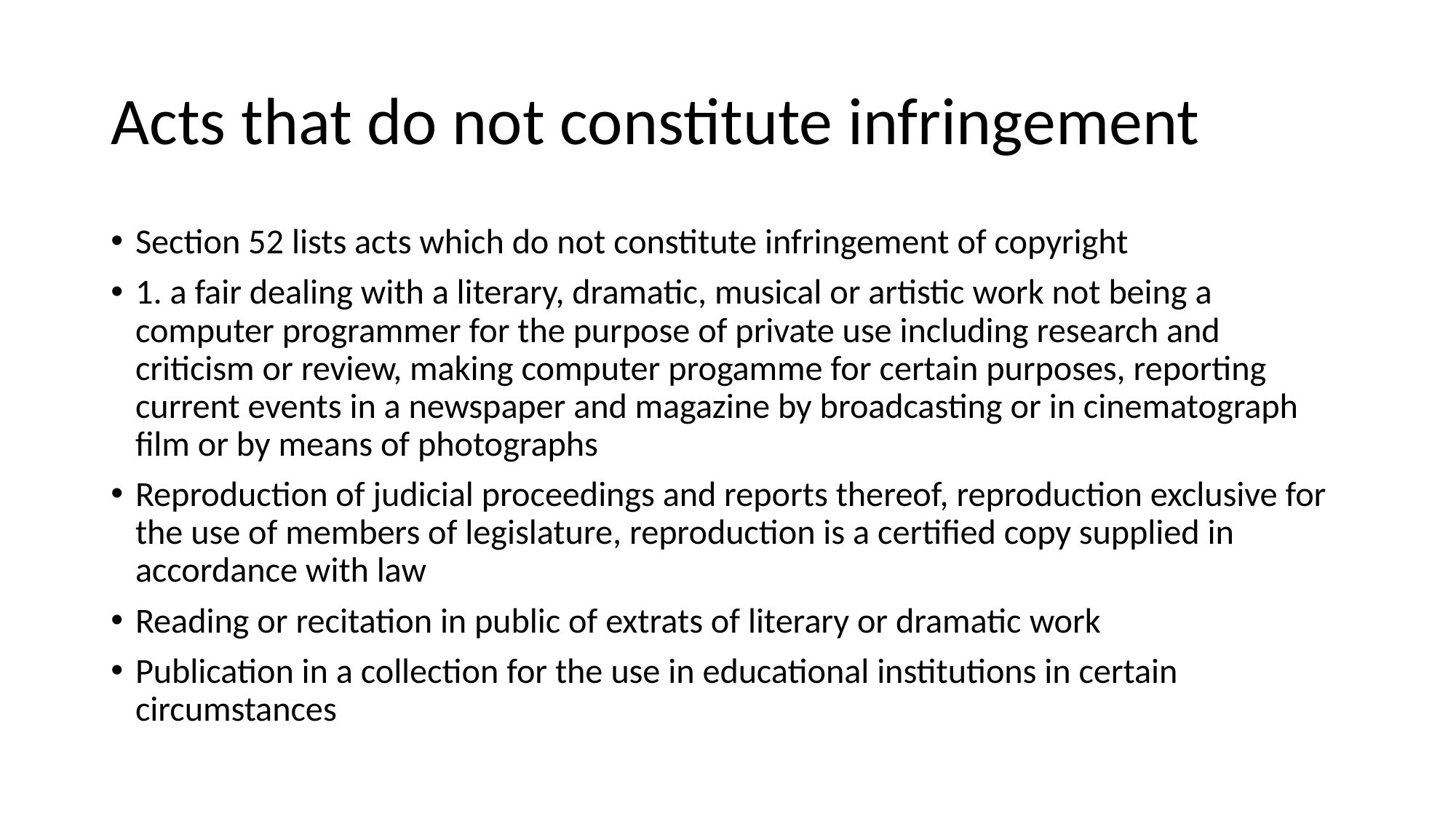

# Acts that do not constitute infringement
Section 52 lists acts which do not constitute infringement of copyright
1. a fair dealing with a literary, dramatic, musical or artistic work not being a computer programmer for the purpose of private use including research and criticism or review, making computer progamme for certain purposes, reporting current events in a newspaper and magazine by broadcasting or in cinematograph film or by means of photographs
Reproduction of judicial proceedings and reports thereof, reproduction exclusive for the use of members of legislature, reproduction is a certified copy supplied in accordance with law
Reading or recitation in public of extrats of literary or dramatic work
Publication in a collection for the use in educational institutions in certain circumstances